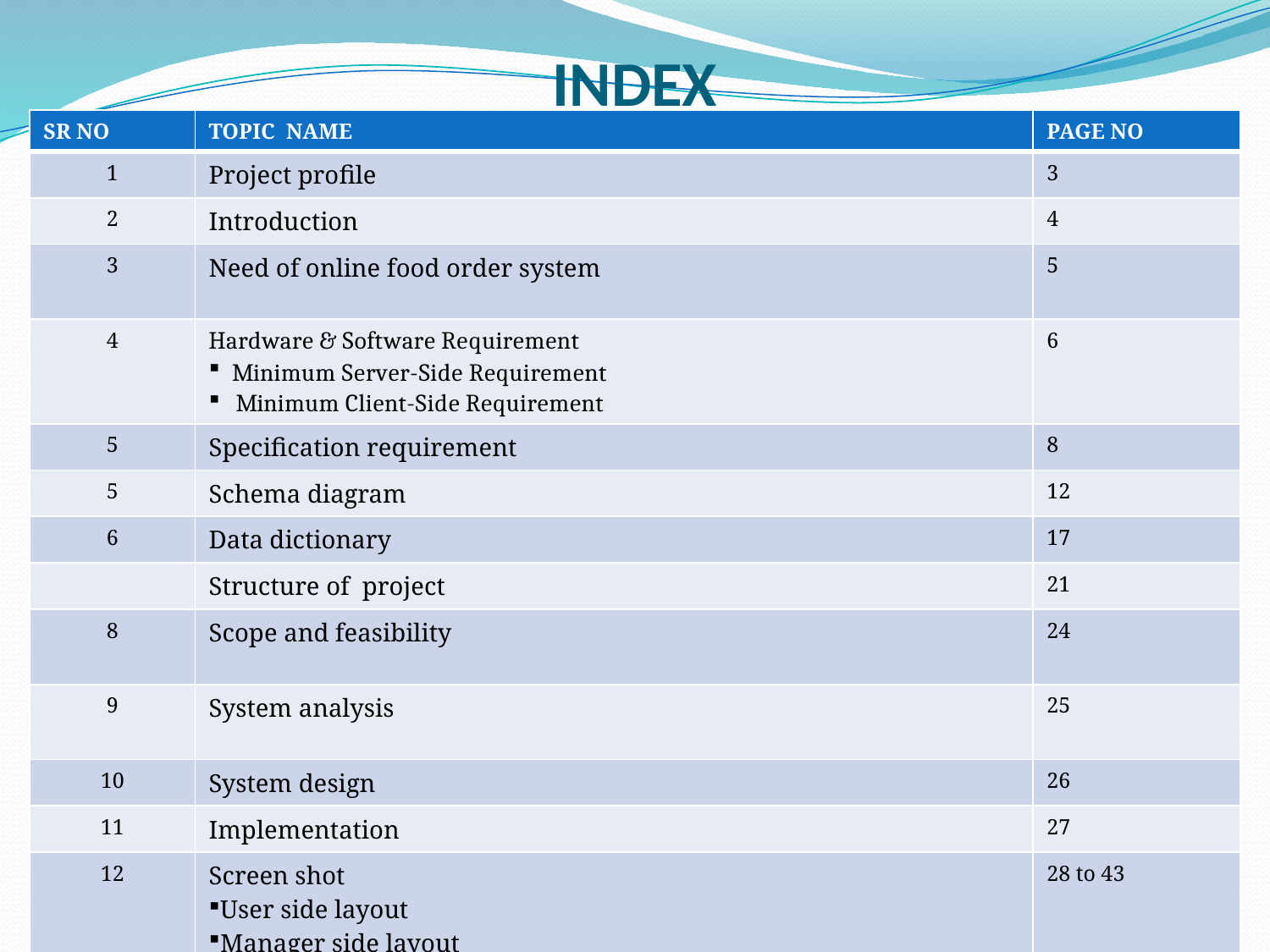

# INDEX
| SR NO | TOPIC NAME | PAGE NO |
| --- | --- | --- |
| 1 | Project profile | 3 |
| 2 | Introduction | 4 |
| 3 | Need of online food order system | 5 |
| 4 | Hardware & Software Requirement Minimum Server-Side Requirement Minimum Client-Side Requirement | 6 |
| 5 | Specification requirement | 8 |
| 5 | Schema diagram | 12 |
| 6 | Data dictionary | 17 |
|  | Structure of project | 21 |
| 8 | Scope and feasibility | 24 |
| 9 | System analysis | 25 |
| 10 | System design | 26 |
| 11 | Implementation | 27 |
| 12 | Screen shot User side layout Manager side layout | 28 to 43 |
2